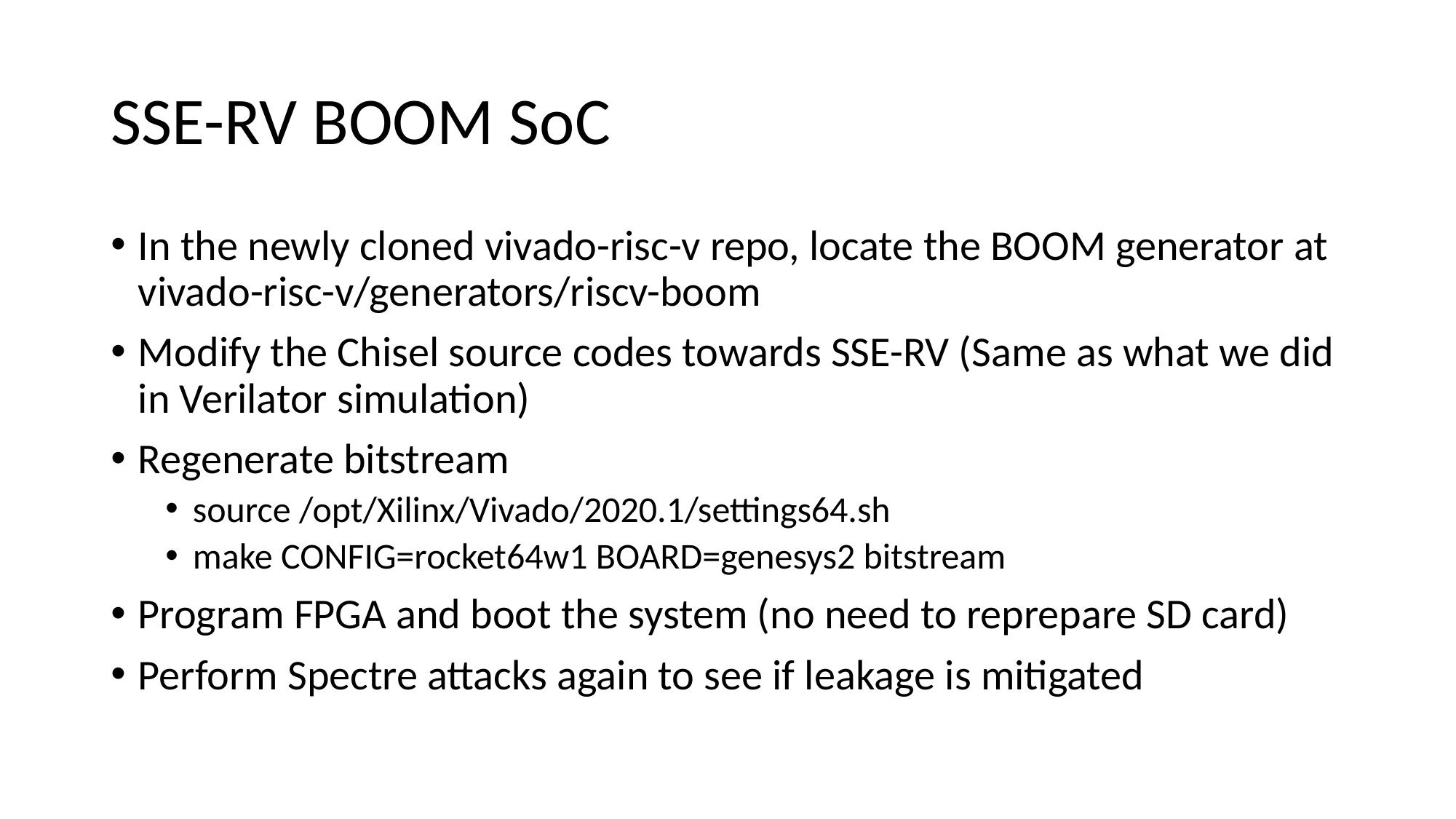

# SSE-RV BOOM SoC
In the newly cloned vivado-risc-v repo, locate the BOOM generator at vivado-risc-v/generators/riscv-boom
Modify the Chisel source codes towards SSE-RV (Same as what we did in Verilator simulation)
Regenerate bitstream
source /opt/Xilinx/Vivado/2020.1/settings64.sh
make CONFIG=rocket64w1 BOARD=genesys2 bitstream
Program FPGA and boot the system (no need to reprepare SD card)
Perform Spectre attacks again to see if leakage is mitigated